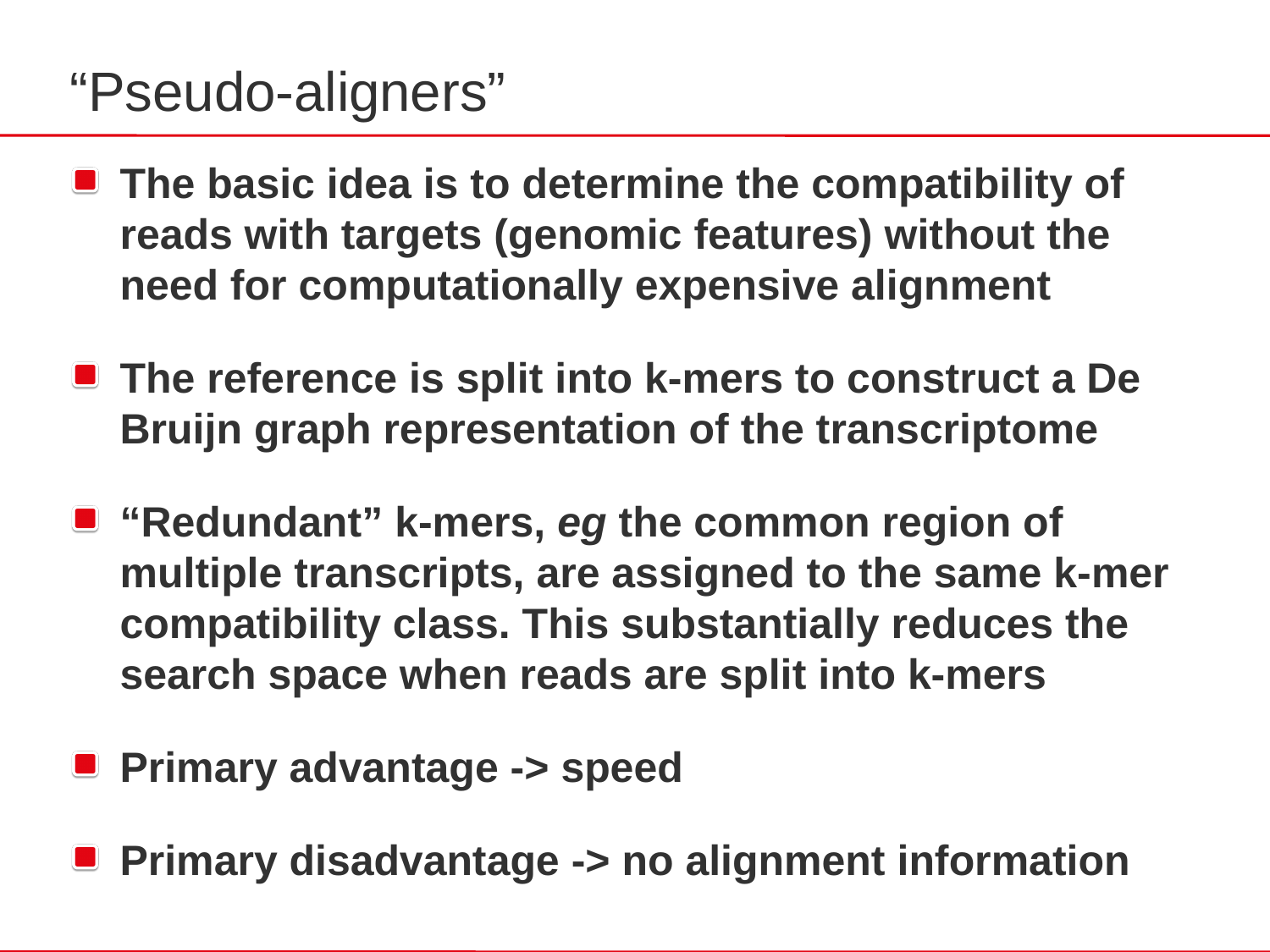

“Pseudo-aligners”
The basic idea is to determine the compatibility of reads with targets (genomic features) without the need for computationally expensive alignment
The reference is split into k-mers to construct a De Bruijn graph representation of the transcriptome
“Redundant” k-mers, eg the common region of multiple transcripts, are assigned to the same k-mer compatibility class. This substantially reduces the search space when reads are split into k-mers
Primary advantage -> speed
Primary disadvantage -> no alignment information